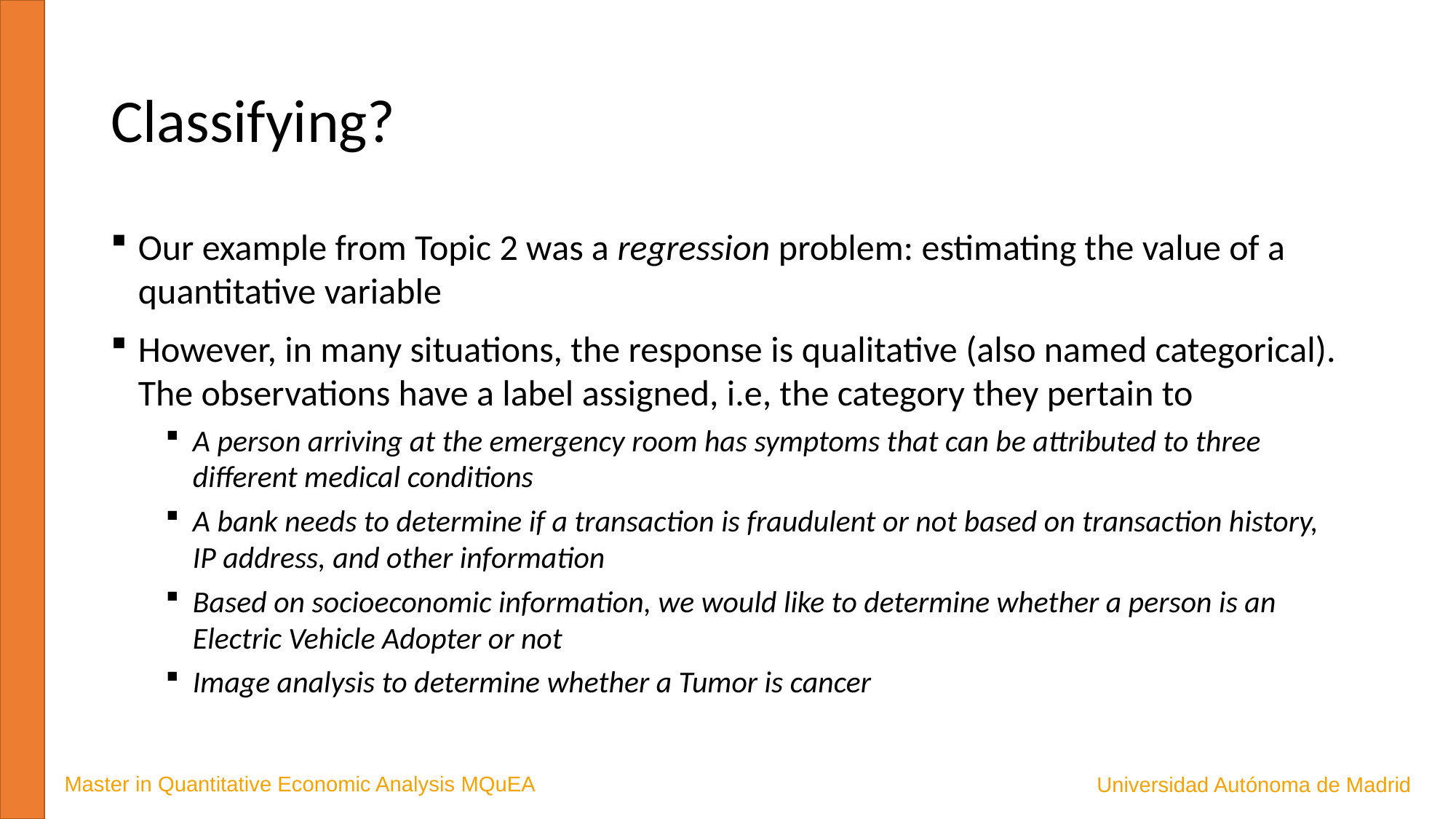

# Classifying?
Our example from Topic 2 was a regression problem: estimating the value of a quantitative variable
However, in many situations, the response is qualitative (also named categorical). The observations have a label assigned, i.e, the category they pertain to
A person arriving at the emergency room has symptoms that can be attributed to three different medical conditions
A bank needs to determine if a transaction is fraudulent or not based on transaction history, IP address, and other information
Based on socioeconomic information, we would like to determine whether a person is an Electric Vehicle Adopter or not
Image analysis to determine whether a Tumor is cancer
Master in Quantitative Economic Analysis MQuEA
Universidad Autónoma de Madrid